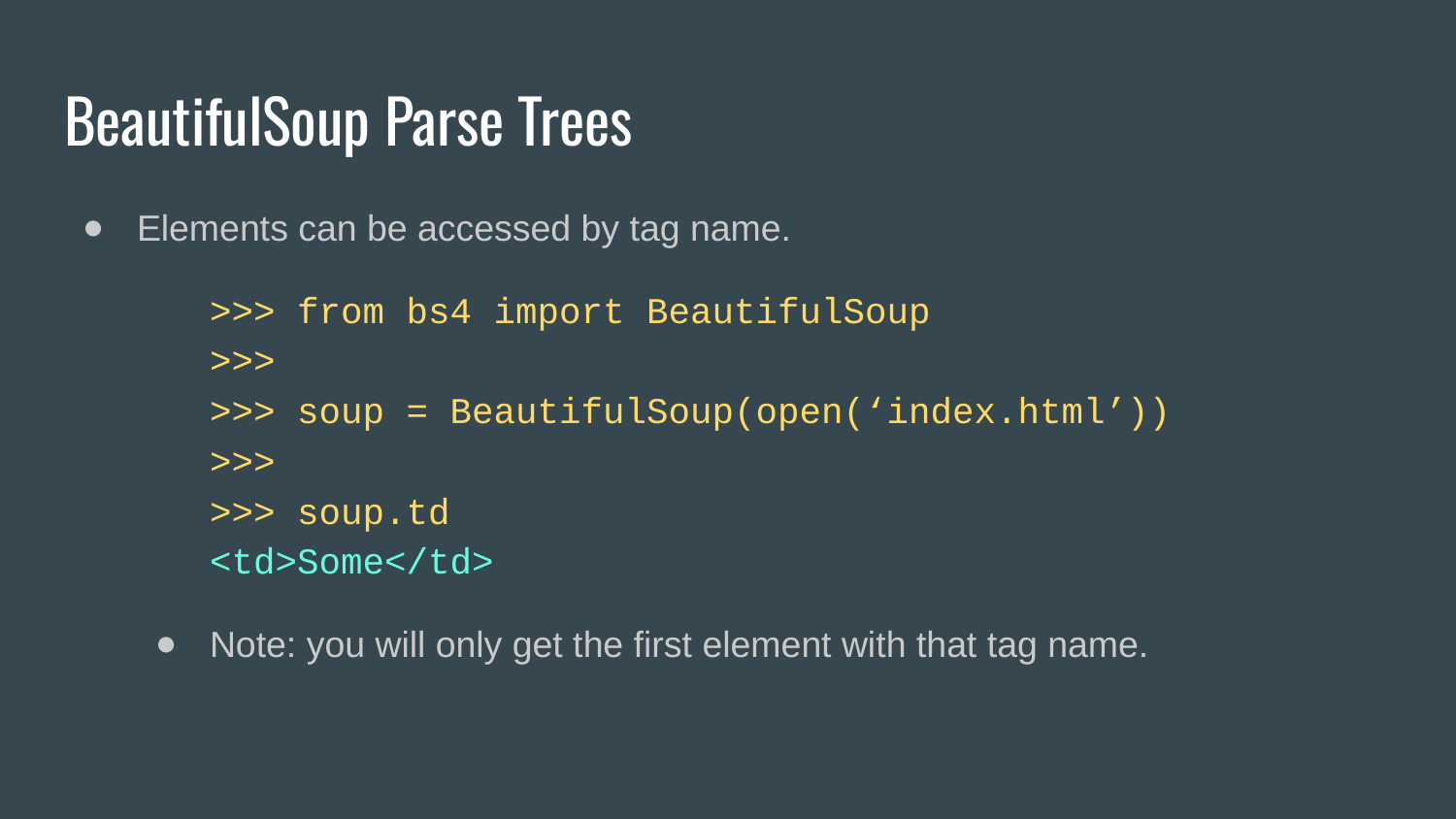

# BeautifulSoup Parse Trees
Elements can be accessed by tag name.
>>> from bs4 import BeautifulSoup
>>>
>>> soup = BeautifulSoup(open(‘index.html’))
>>>
>>> soup.td
<td>Some</td>
Note: you will only get the first element with that tag name.